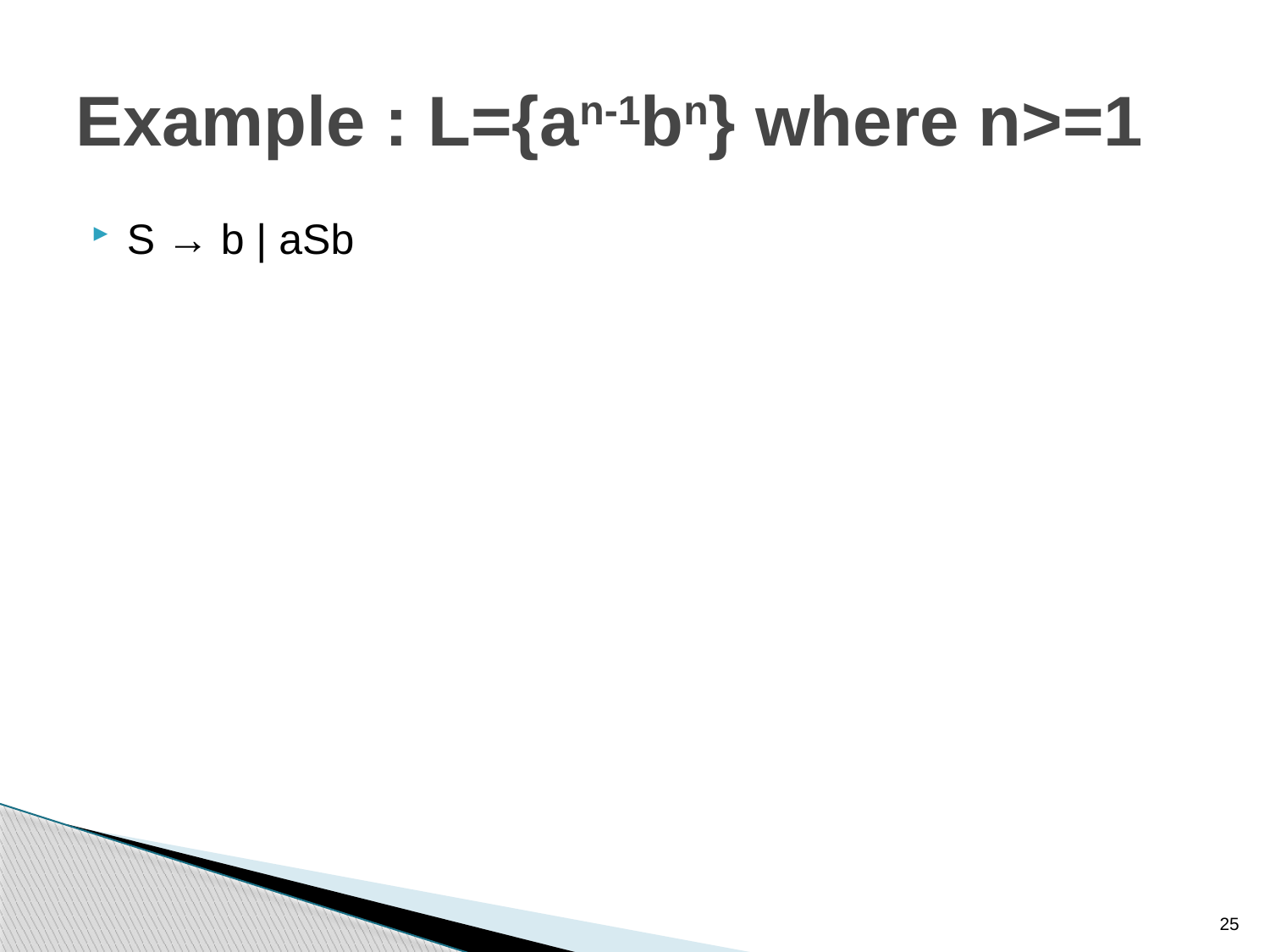

# Example : L={an-1bn} where n>=1
S → b | aSb
25